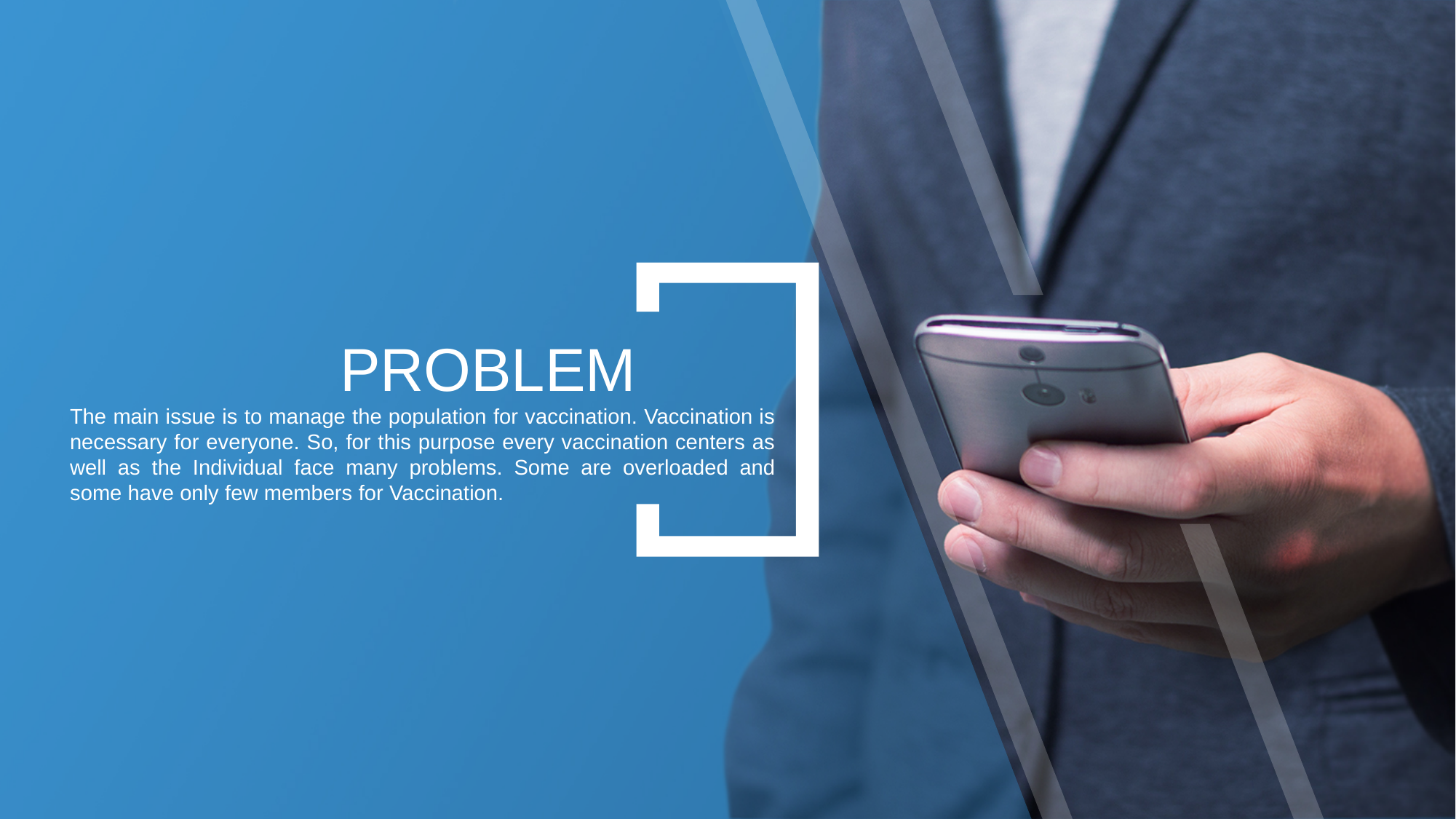

PROBLEM
The main issue is to manage the population for vaccination. Vaccination is necessary for everyone. So, for this purpose every vaccination centers as well as the Individual face many problems. Some are overloaded and some have only few members for Vaccination.